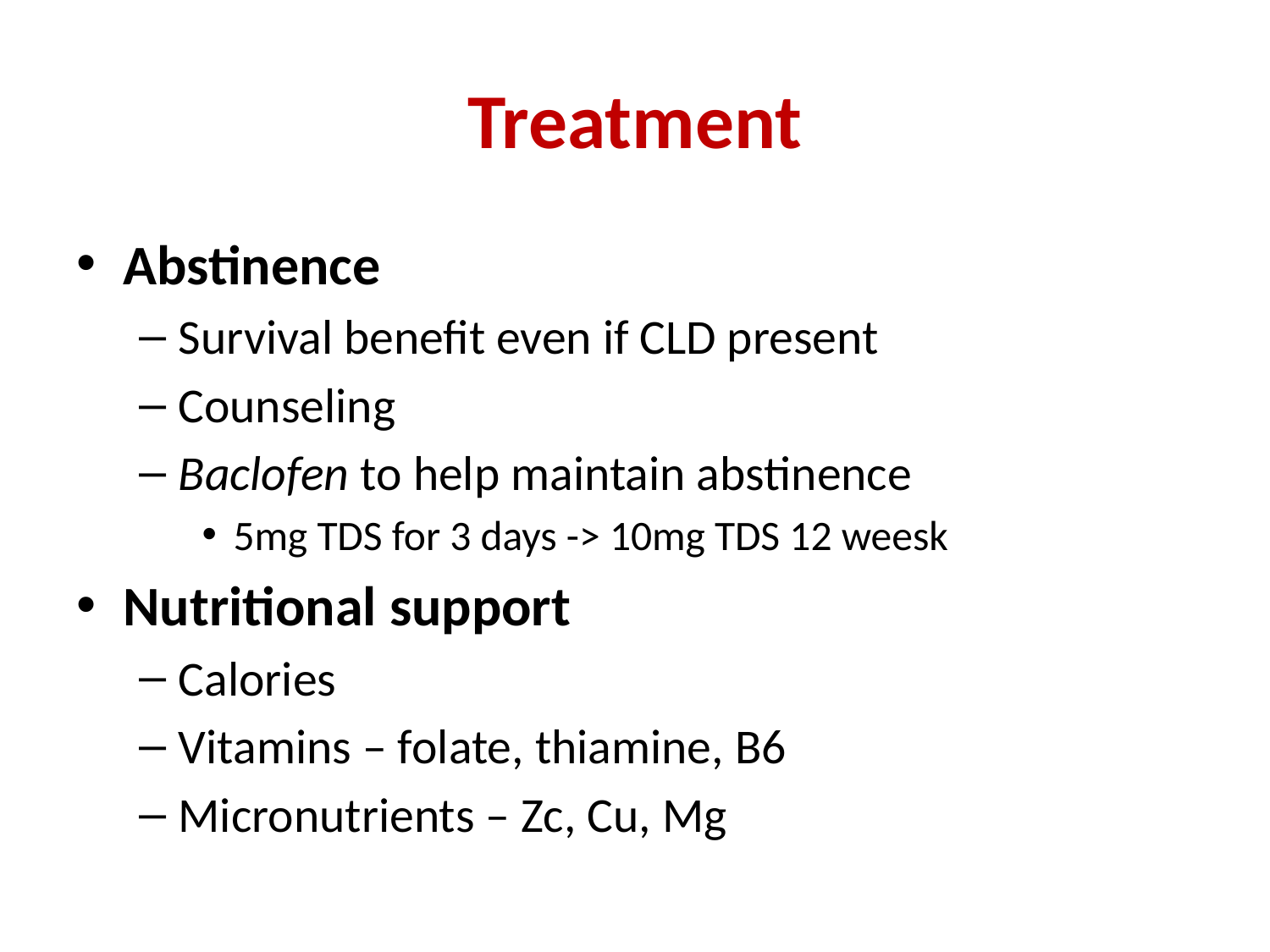

# Treatment
Abstinence
Survival benefit even if CLD present
Counseling
Baclofen to help maintain abstinence
5mg TDS for 3 days -> 10mg TDS 12 weesk
Nutritional support
Calories
Vitamins – folate, thiamine, B6
Micronutrients – Zc, Cu, Mg